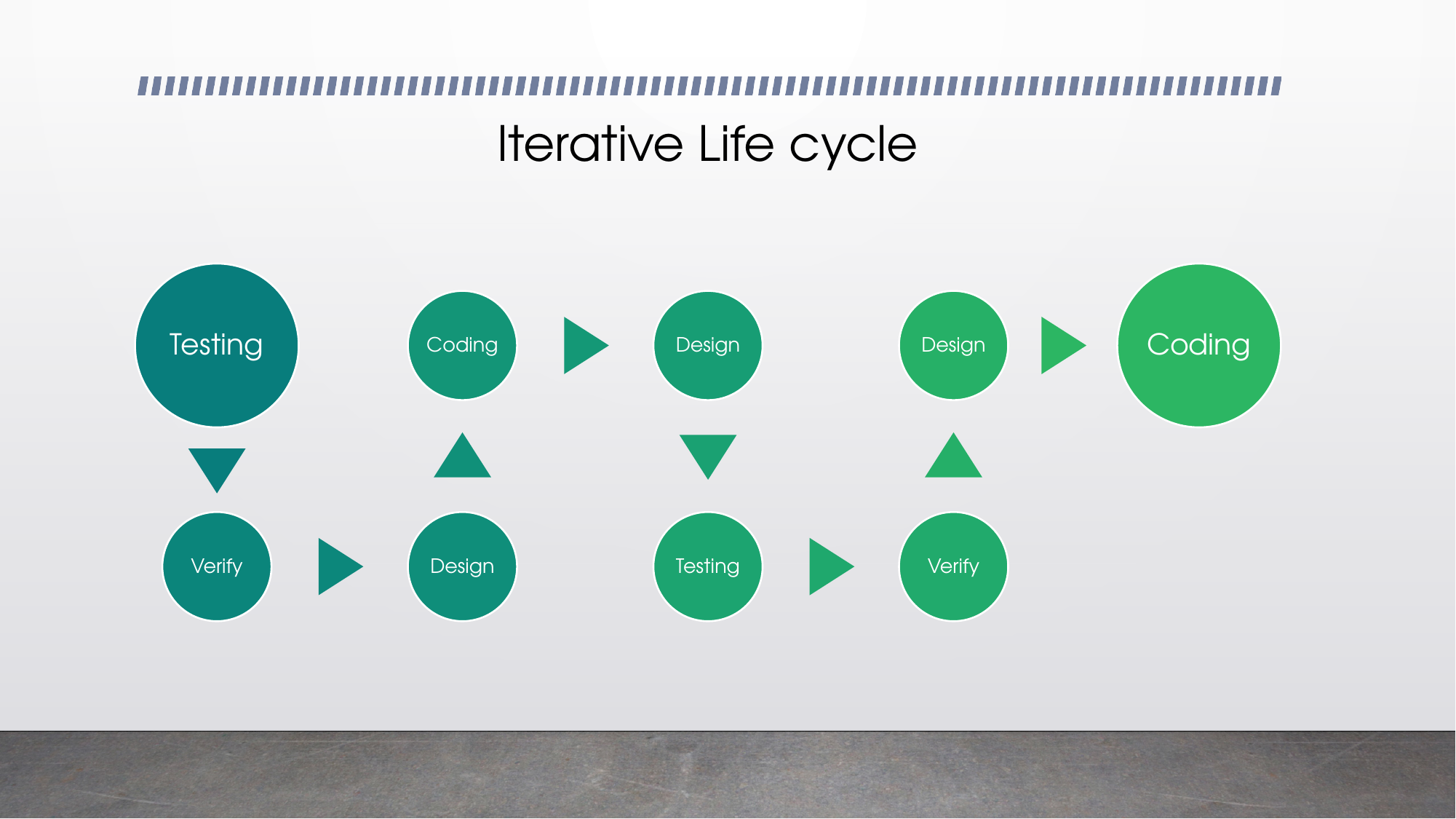

# Iterative Life cycle
Testing
Verify
Design
Coding
Design
Testing
Verify
Design
Coding